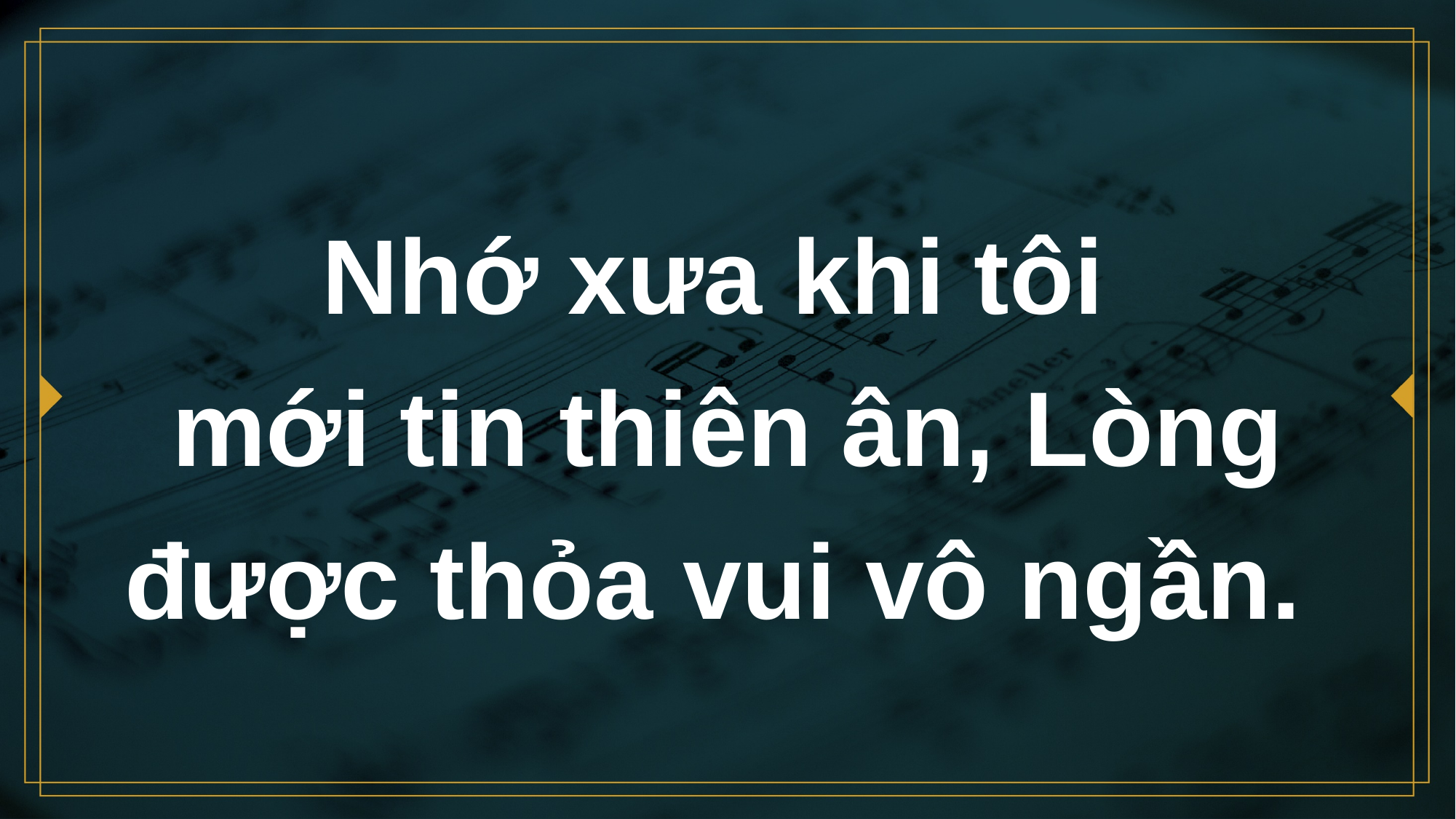

# Nhớ xưa khi tôi mới tin thiên ân, Lòng được thỏa vui vô ngần.